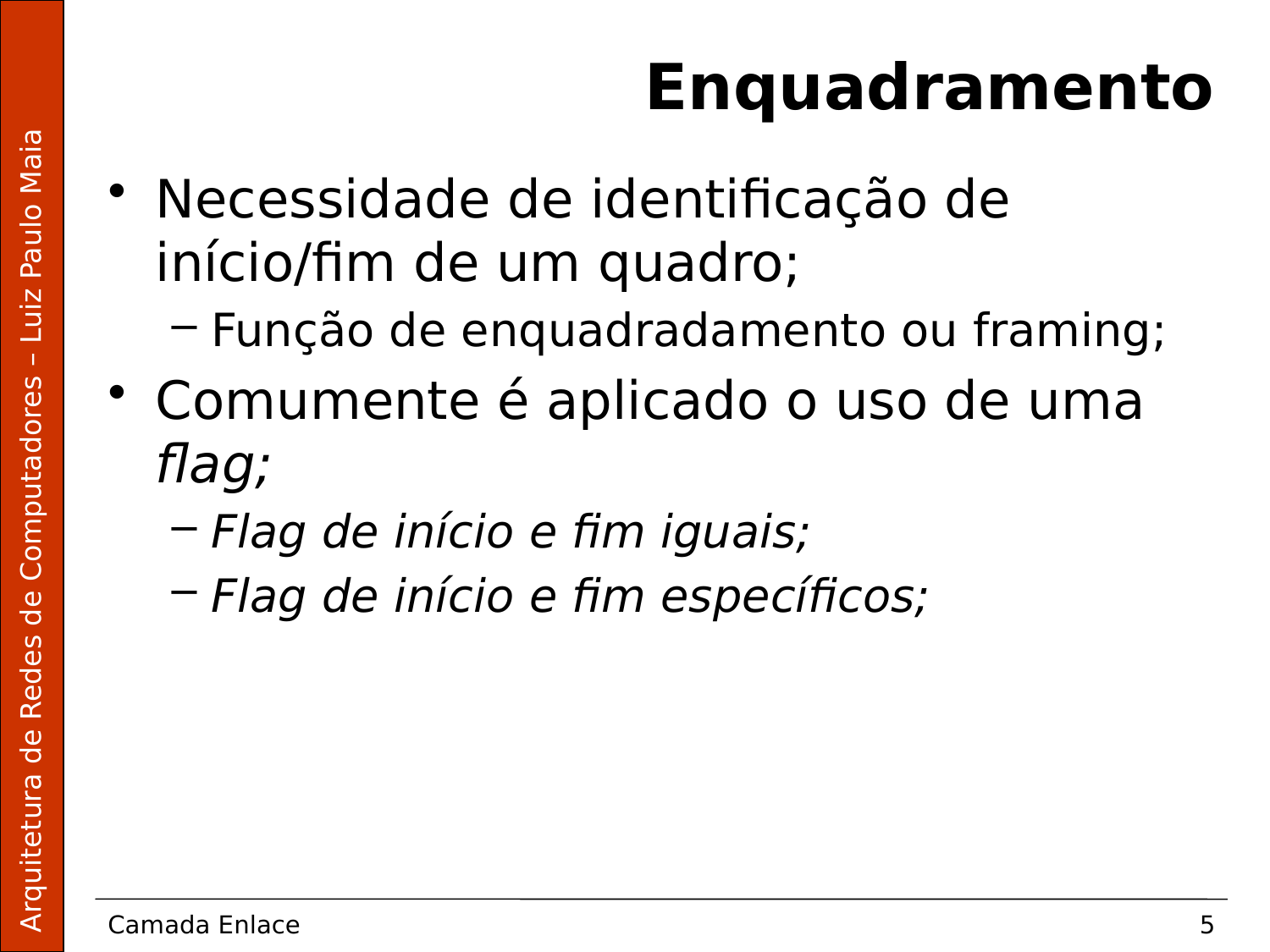

# Enquadramento
Necessidade de identificação de início/fim de um quadro;
Função de enquadradamento ou framing;
Comumente é aplicado o uso de uma flag;
Flag de início e fim iguais;
Flag de início e fim específicos;